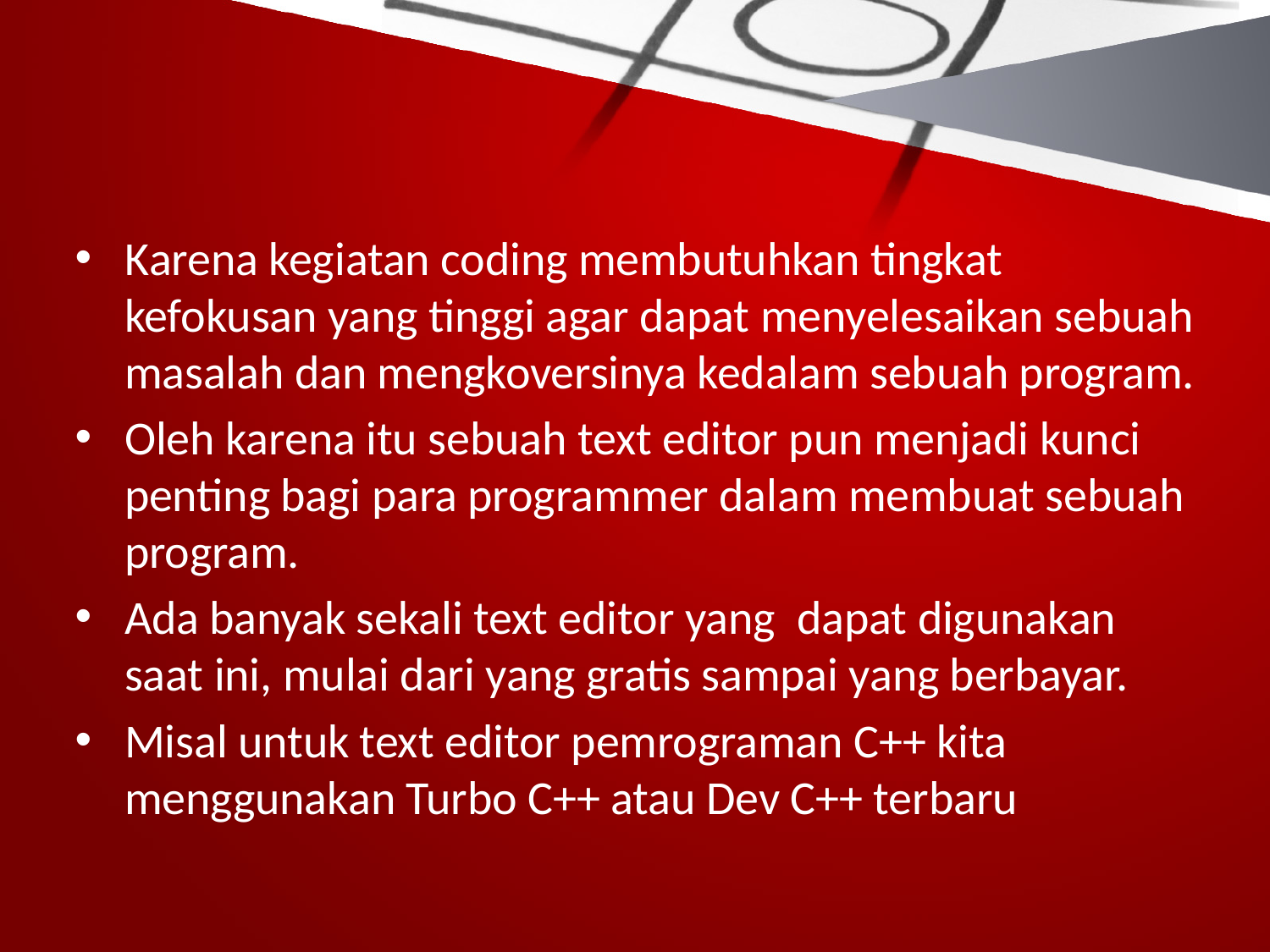

#
Karena kegiatan coding membutuhkan tingkat kefokusan yang tinggi agar dapat menyelesaikan sebuah masalah dan mengkoversinya kedalam sebuah program.
Oleh karena itu sebuah text editor pun menjadi kunci penting bagi para programmer dalam membuat sebuah program.
Ada banyak sekali text editor yang  dapat digunakan saat ini, mulai dari yang gratis sampai yang berbayar.
Misal untuk text editor pemrograman C++ kita menggunakan Turbo C++ atau Dev C++ terbaru